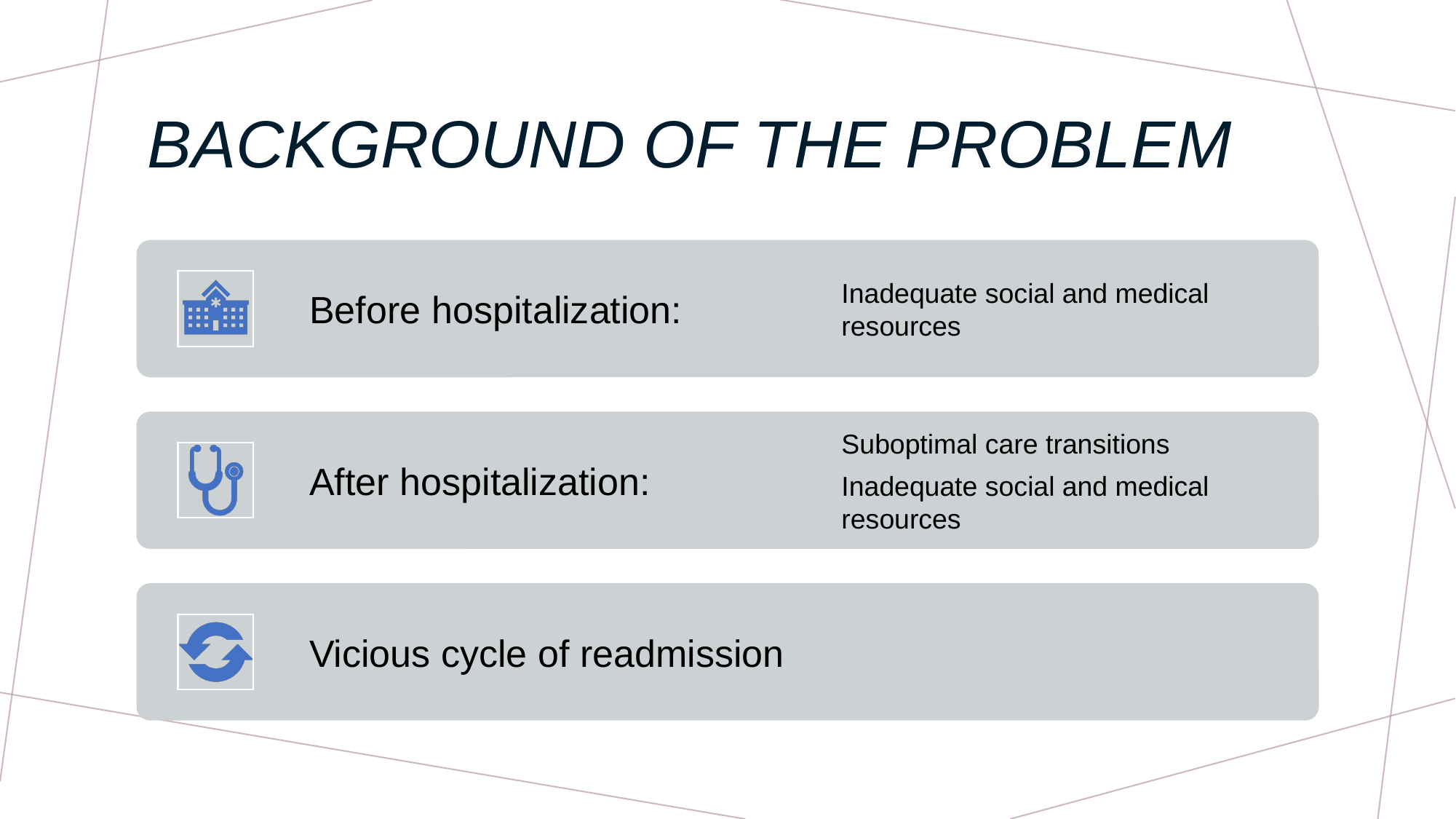

# Background of the problem
Before hospitalization:
Inadequate social and medical resources
After hospitalization:
Suboptimal care transitions
Inadequate social and medical resources
Vicious cycle of readmission